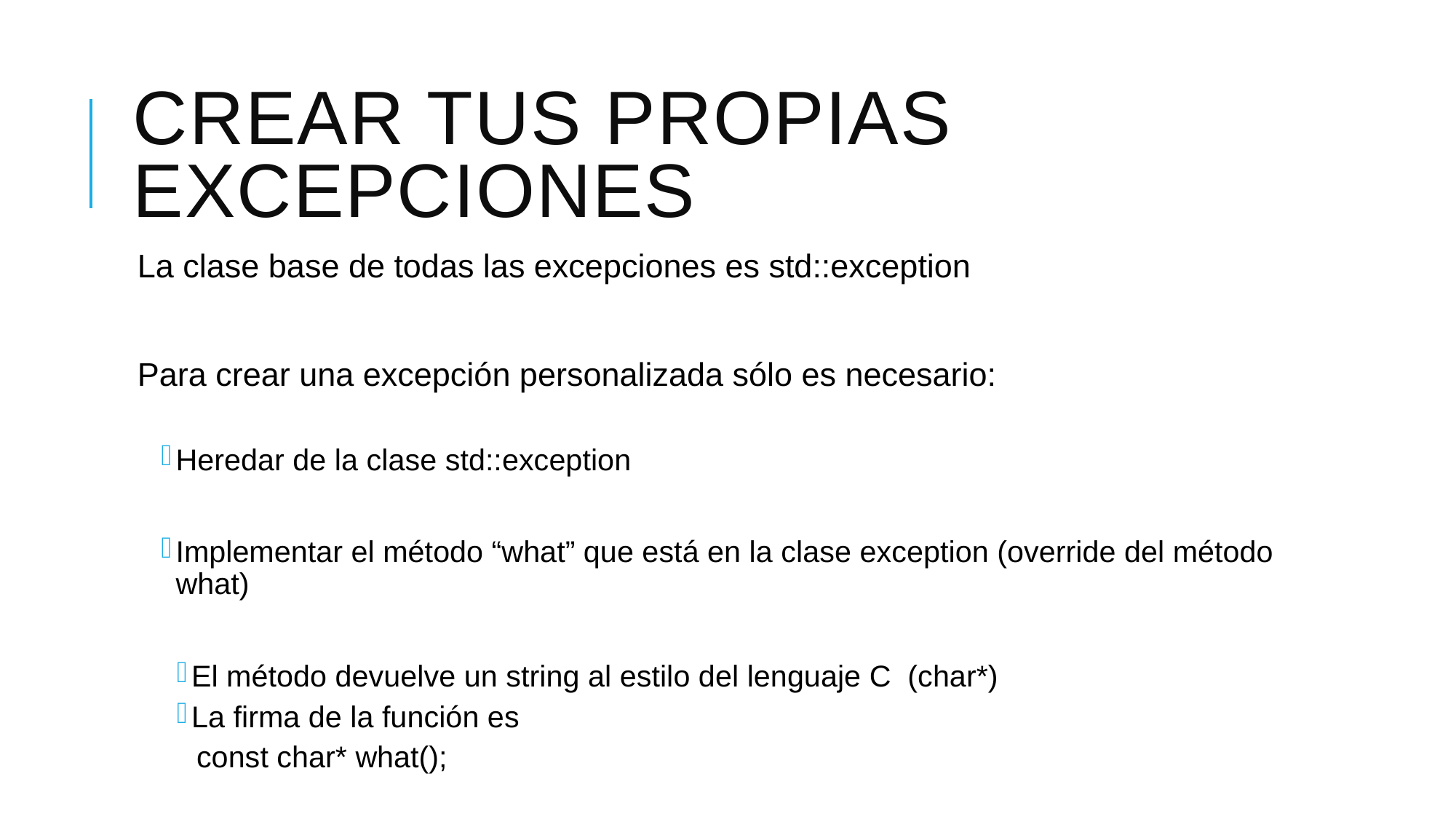

# Crear tus propias excepciones
La clase base de todas las excepciones es std::exception

Para crear una excepción personalizada sólo es necesario:

Heredar de la clase std::exception

Implementar el método “what” que está en la clase exception (override del método what)

El método devuelve un string al estilo del lenguaje C  (char*)
La firma de la función es
		const char* what();